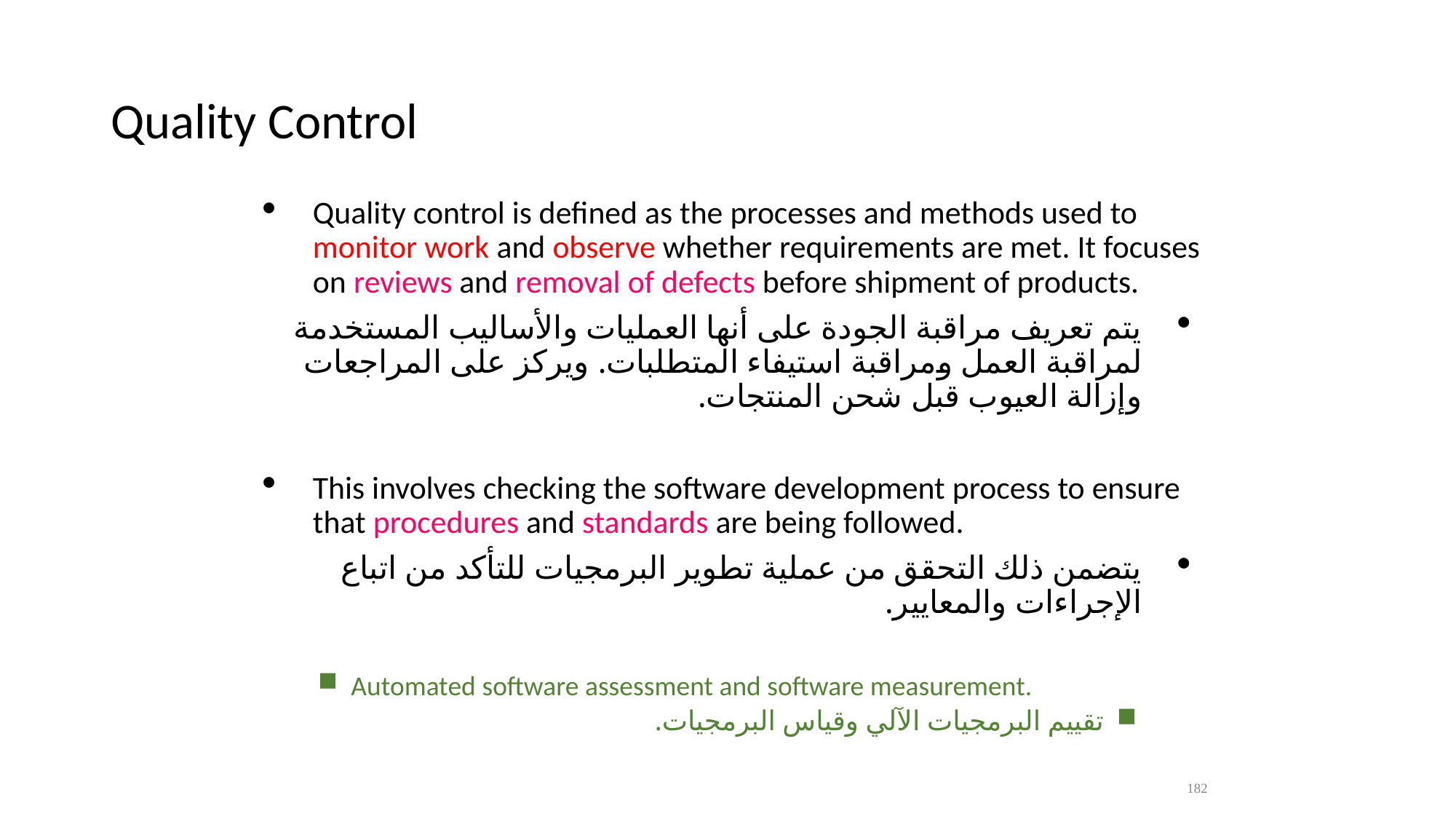

# Quality Control
Quality control is defined as the processes and methods used to monitor work and observe whether requirements are met. It focuses on reviews and removal of defects before shipment of products.
يتم تعريف مراقبة الجودة على أنها العمليات والأساليب المستخدمة لمراقبة العمل ومراقبة استيفاء المتطلبات. ويركز على المراجعات وإزالة العيوب قبل شحن المنتجات.

This involves checking the software development process to ensure that procedures and standards are being followed.
يتضمن ذلك التحقق من عملية تطوير البرمجيات للتأكد من اتباع الإجراءات والمعايير.

Automated software assessment and software measurement.
تقييم البرمجيات الآلي وقياس البرمجيات.

182